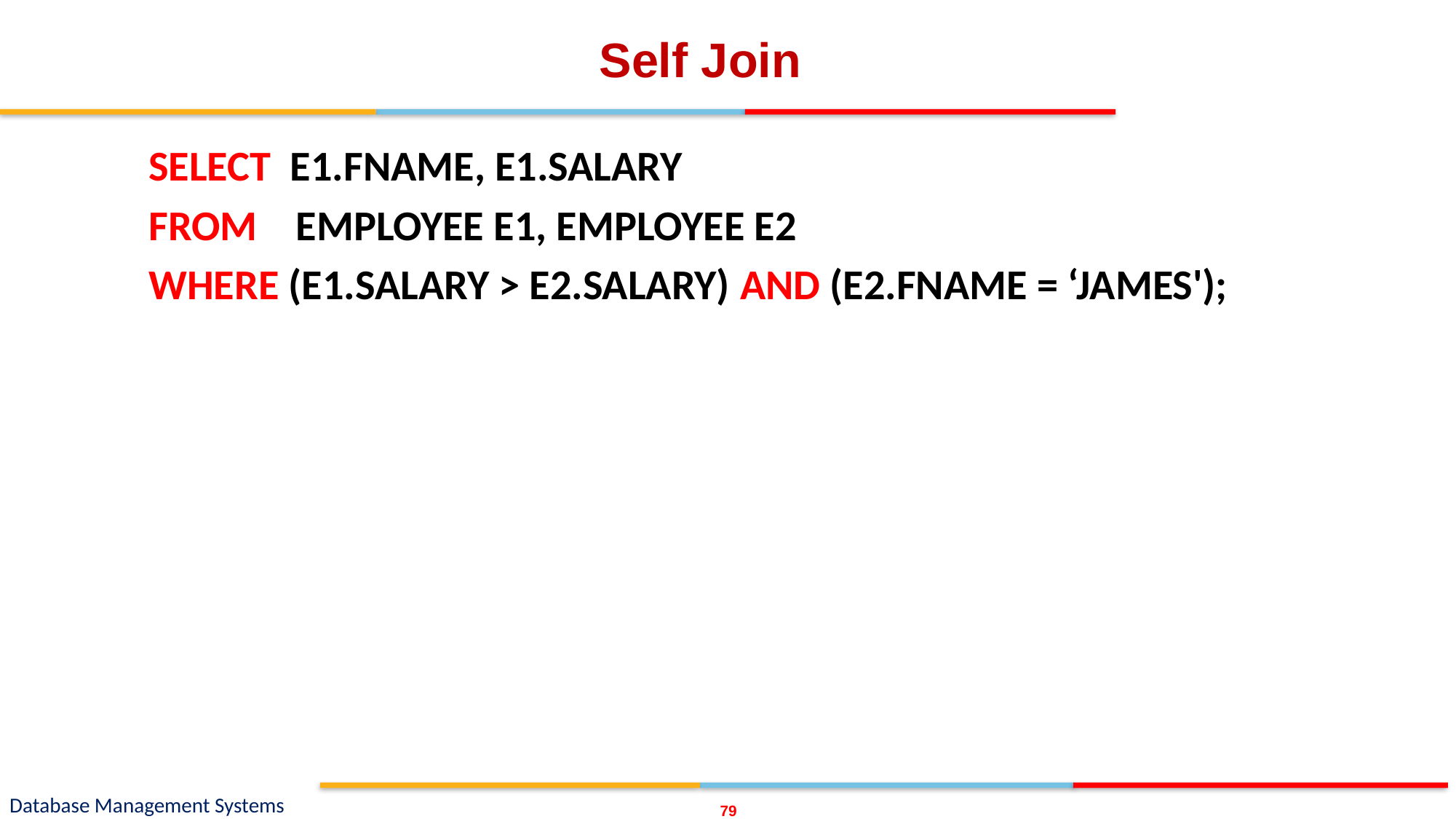

# Self Join
SELECT  E1.FNAME, E1.SALARY
FROM    EMPLOYEE E1, EMPLOYEE E2
WHERE (E1.SALARY > E2.SALARY) AND (E2.FNAME = ‘JAMES');